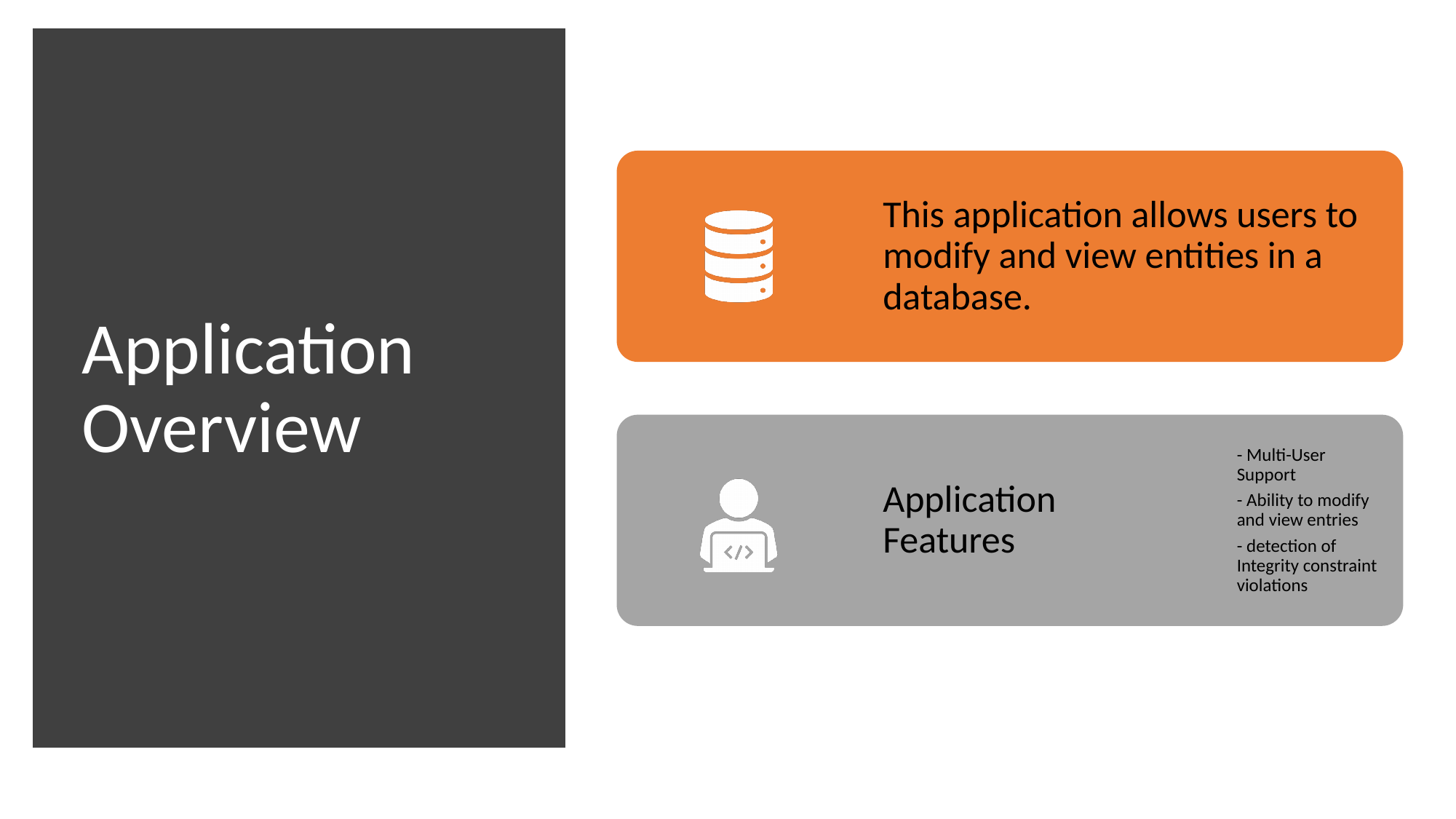

This application allows users to modify and view entities in a  database.
Application Features
- Multi-User Support
- Ability to modify and view entries
- detection of Integrity constraint violations
# Application Overview